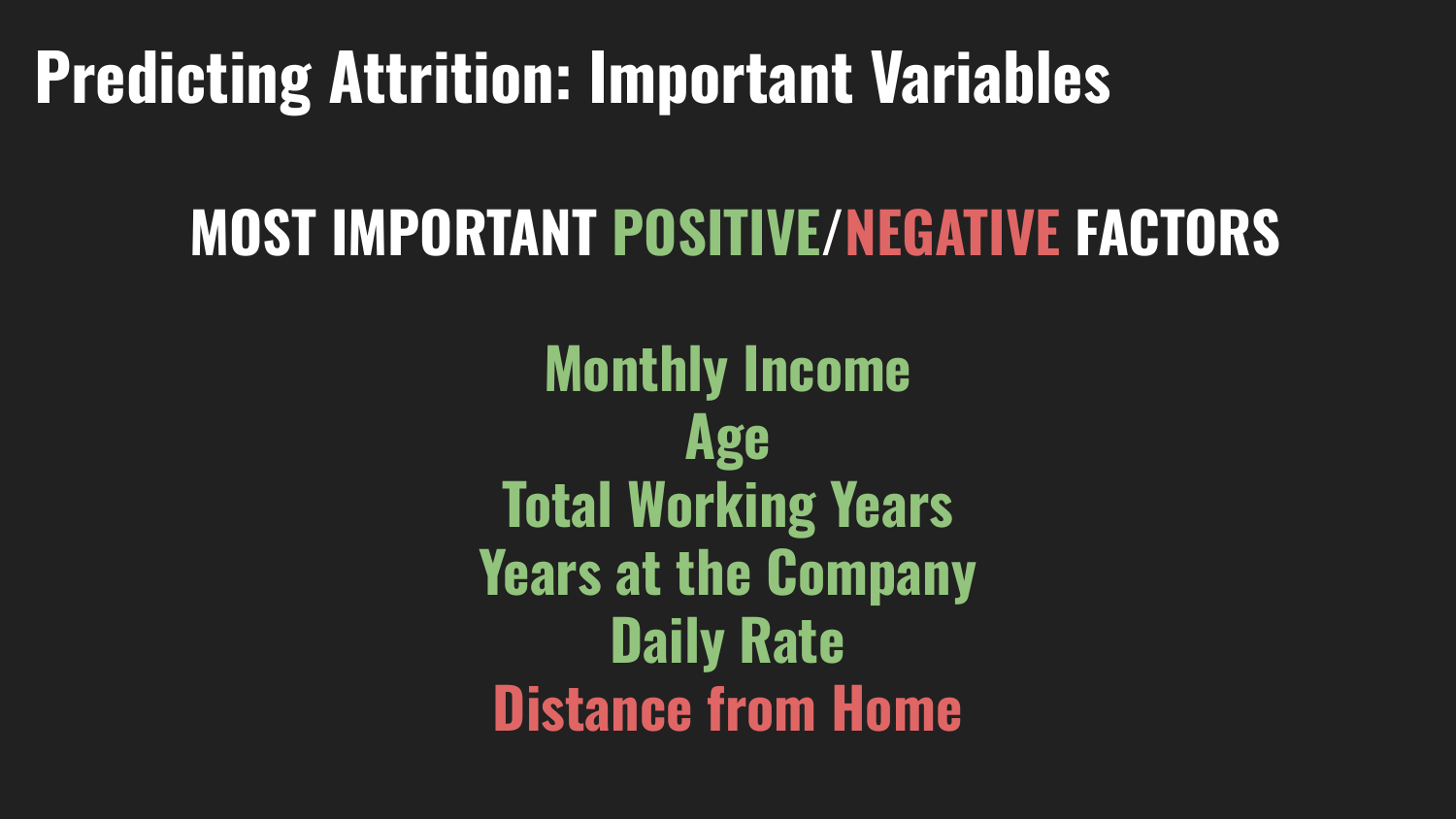

# Predicting Attrition: Important Variables

 MOST IMPORTANT POSITIVE/NEGATIVE FACTORS

Monthly Income
Age
Total Working Years
Years at the Company
Daily Rate
Distance from Home